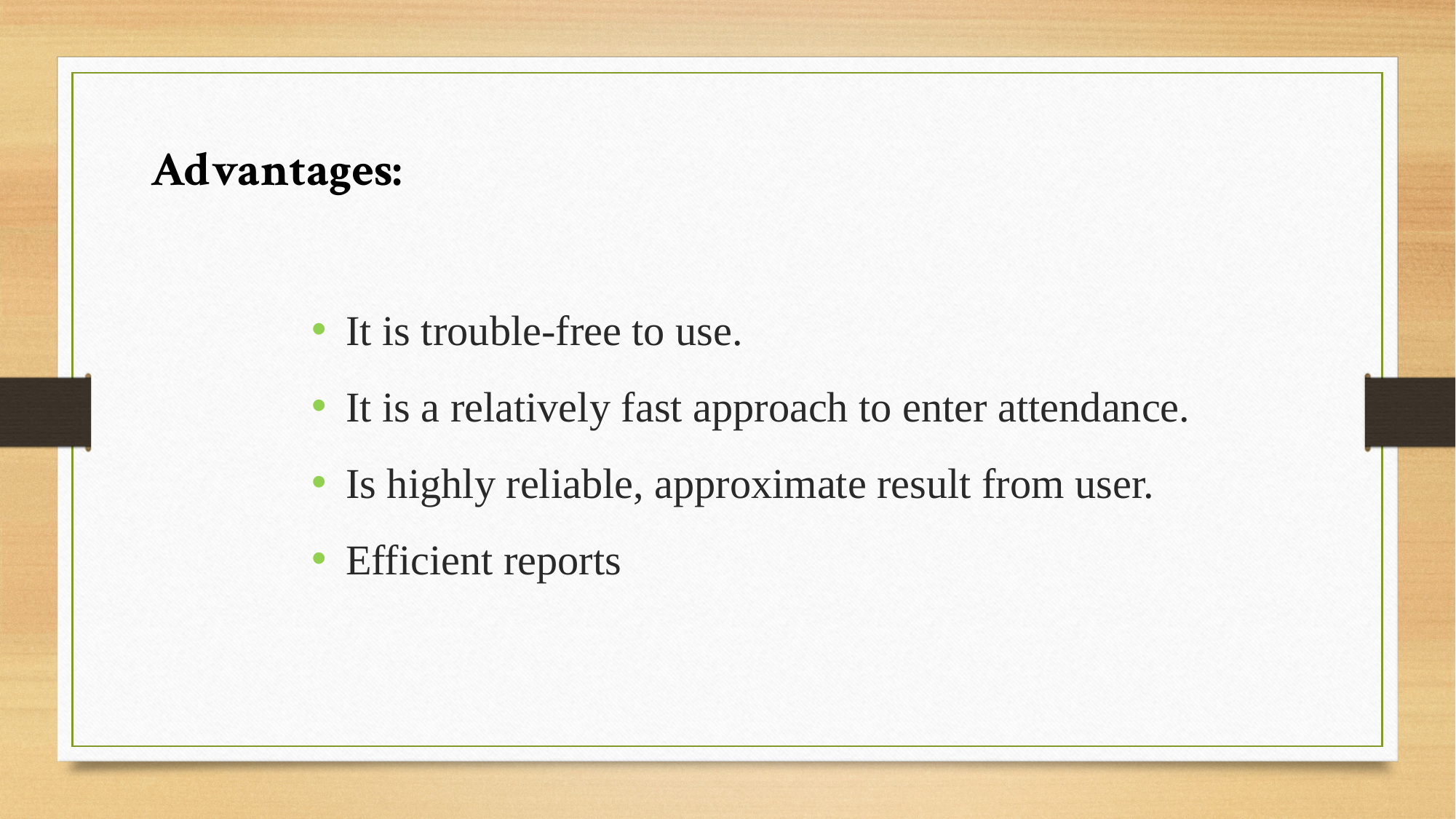

Advantages:
It is trouble-free to use.
It is a relatively fast approach to enter attendance.
Is highly reliable, approximate result from user.
Efficient reports